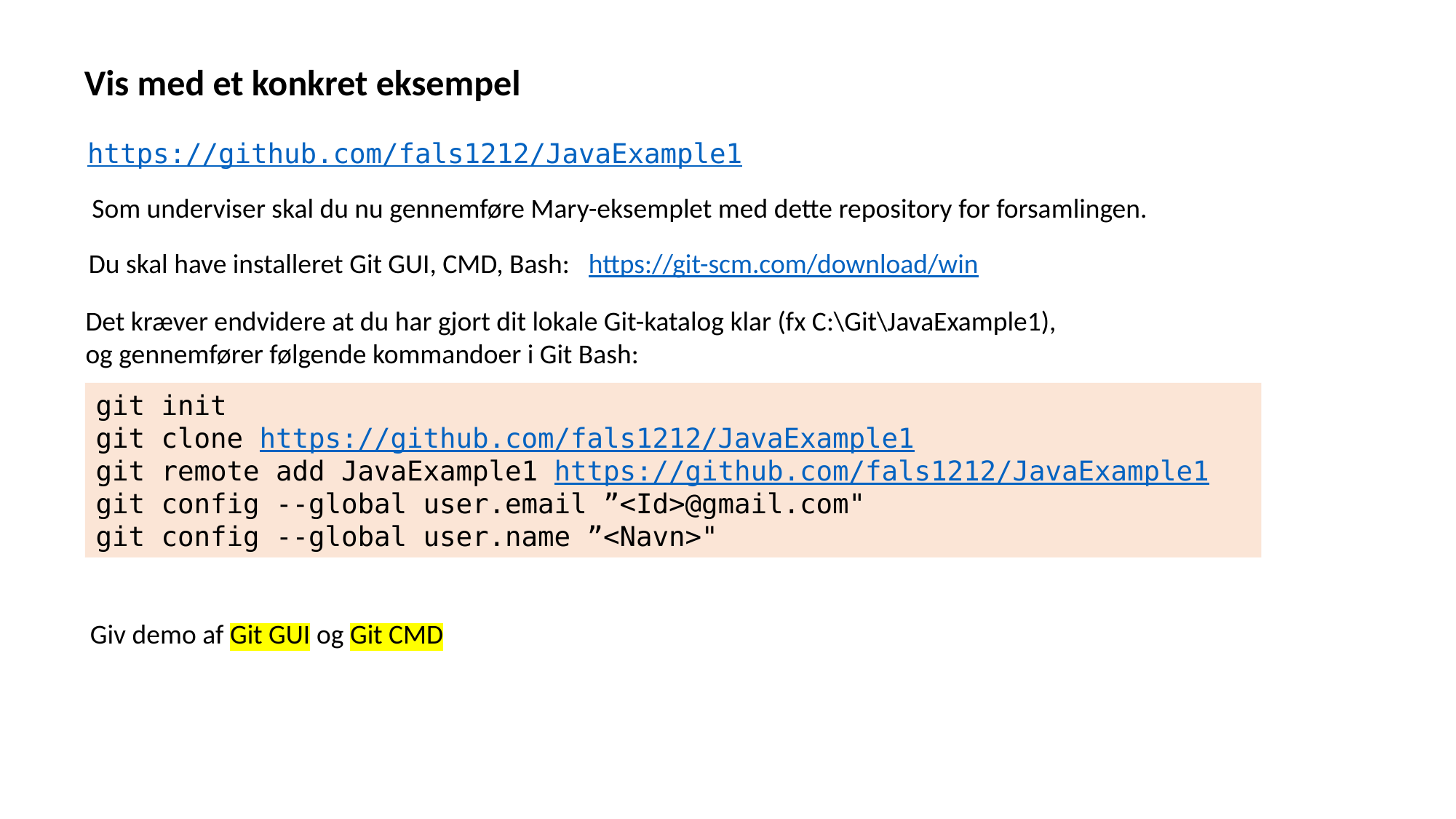

Vis med et konkret eksempel
https://github.com/fals1212/JavaExample1
Som underviser skal du nu gennemføre Mary-eksemplet med dette repository for forsamlingen.
Du skal have installeret Git GUI, CMD, Bash:   https://git-scm.com/download/win
Det kræver endvidere at du har gjort dit lokale Git-katalog klar (fx C:\Git\JavaExample1),
og gennemfører følgende kommandoer i Git Bash:
git init
git clone https://github.com/fals1212/JavaExample1
git remote add JavaExample1 https://github.com/fals1212/JavaExample1
git config --global user.email ”<Id>@gmail.com"
git config --global user.name ”<Navn>"
Giv demo af Git GUI og Git CMD